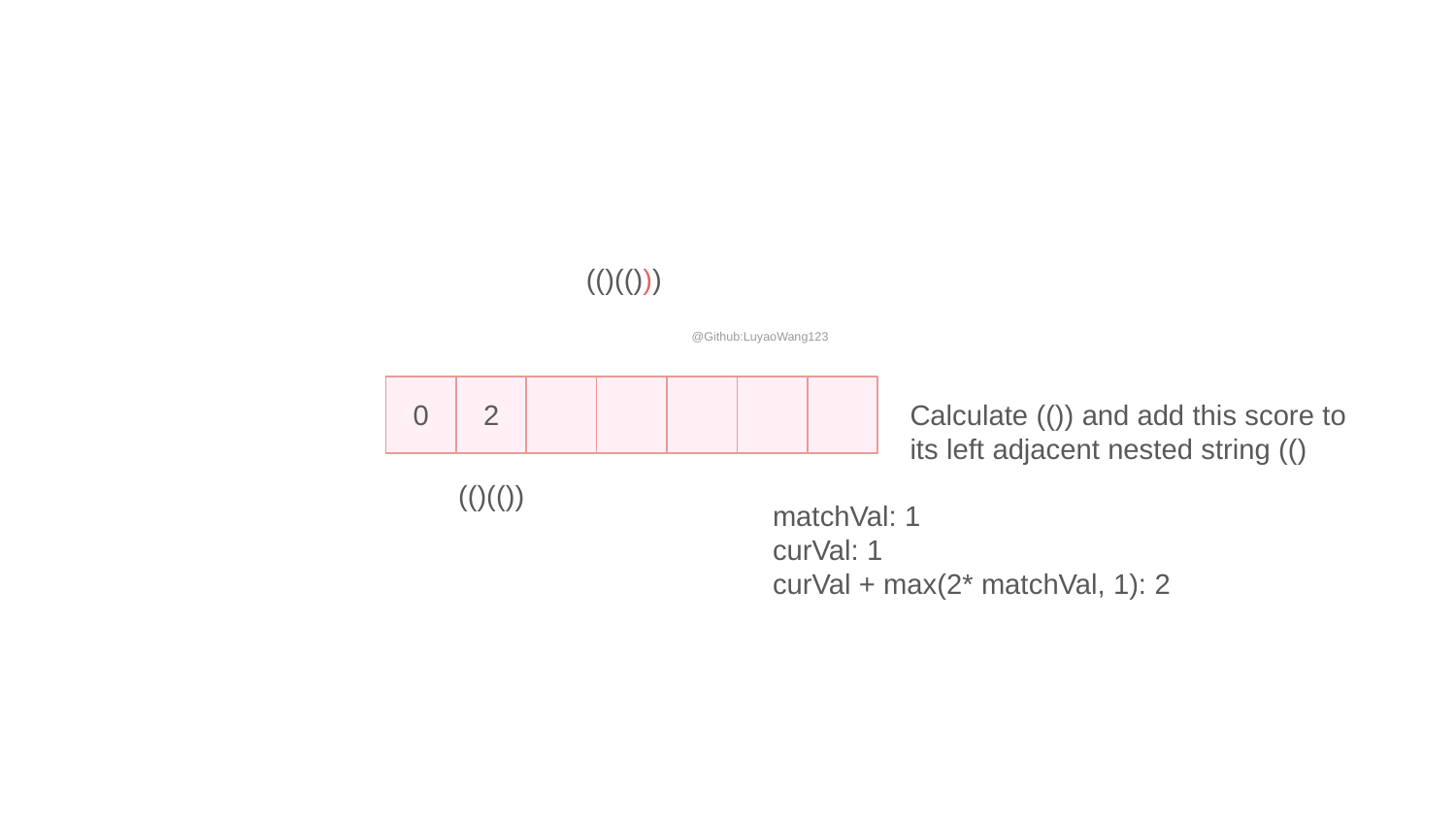

(()(()))
@Github:LuyaoWang123

0

2

Calculate (()) and add this score to its left adjacent nested string (()
(()(())

matchVal: 1
curVal: 1
curVal + max(2* matchVal, 1): 2